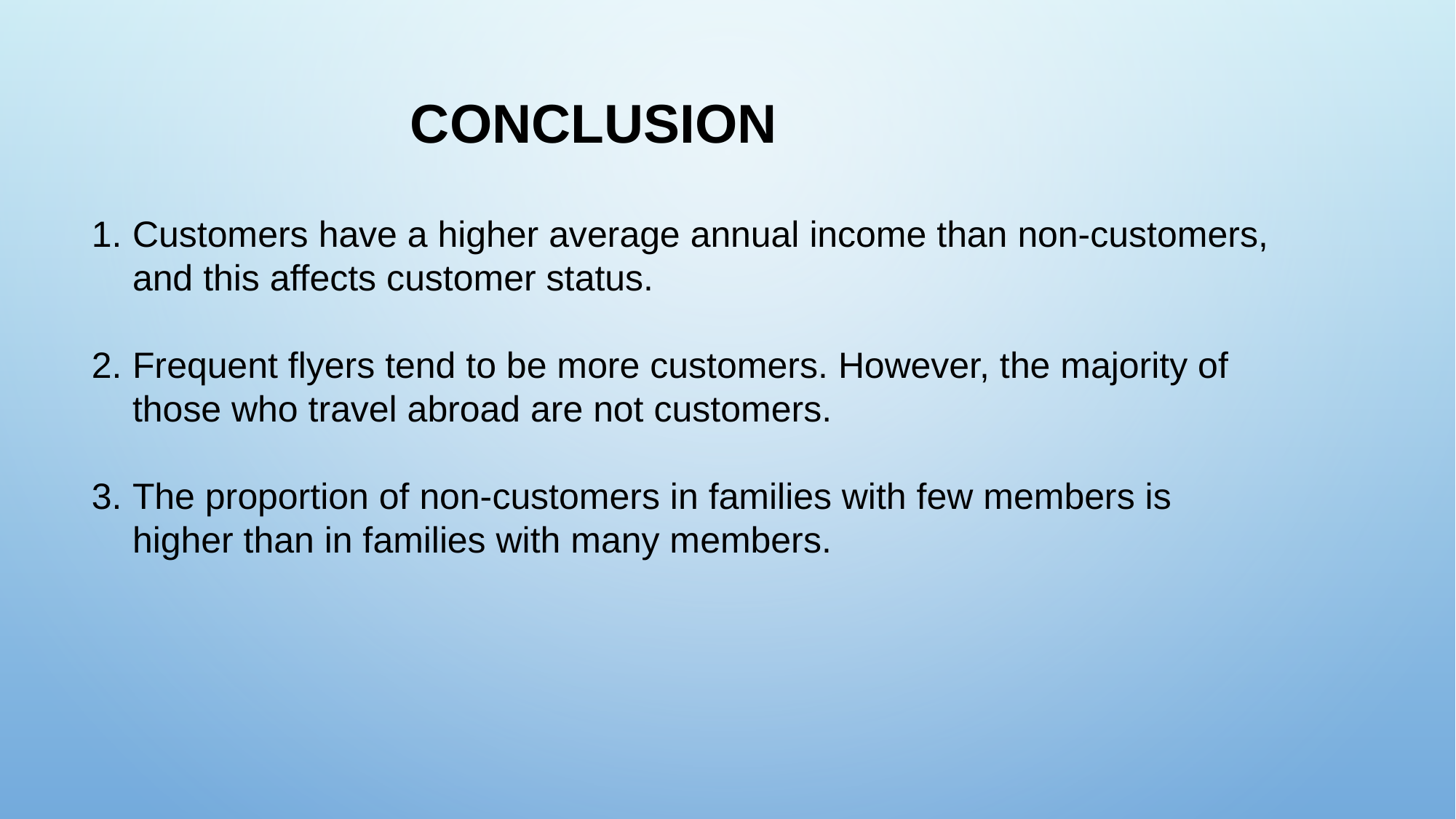

# Conclusion
Customers have a higher average annual income than non-customers, and this affects customer status.

Frequent flyers tend to be more customers. However, the majority of those who travel abroad are not customers.

The proportion of non-customers in families with few members is higher than in families with many members.